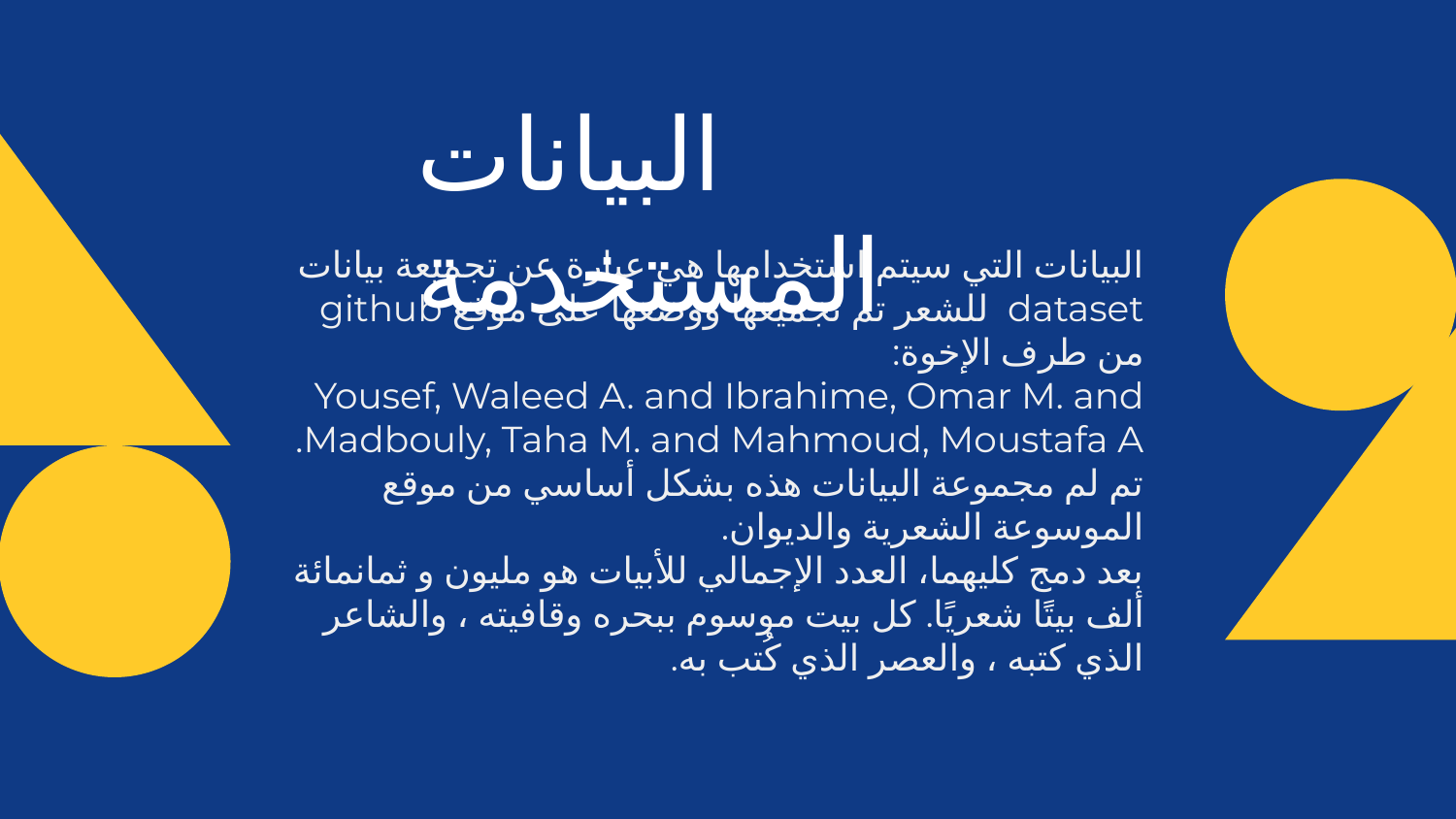

البيانات المستخدمة
البيانات التي سيتم استخدامها هي عبارة عن تجميعة بيانات dataset  للشعر تم تجميعها ووضعها على موقع github  من طرف الإخوة:
Yousef, Waleed A. and Ibrahime, Omar M. and Madbouly, Taha M. and Mahmoud, Moustafa A.
تم لم مجموعة البيانات هذه بشكل أساسي من موقع الموسوعة الشعرية والديوان.
بعد دمج كليهما، العدد الإجمالي للأبيات هو مليون و ثمانمائة ألف بيتًا شعريًا. كل بيت موسوم ببحره وقافيته ، والشاعر الذي كتبه ، والعصر الذي كُتب به.